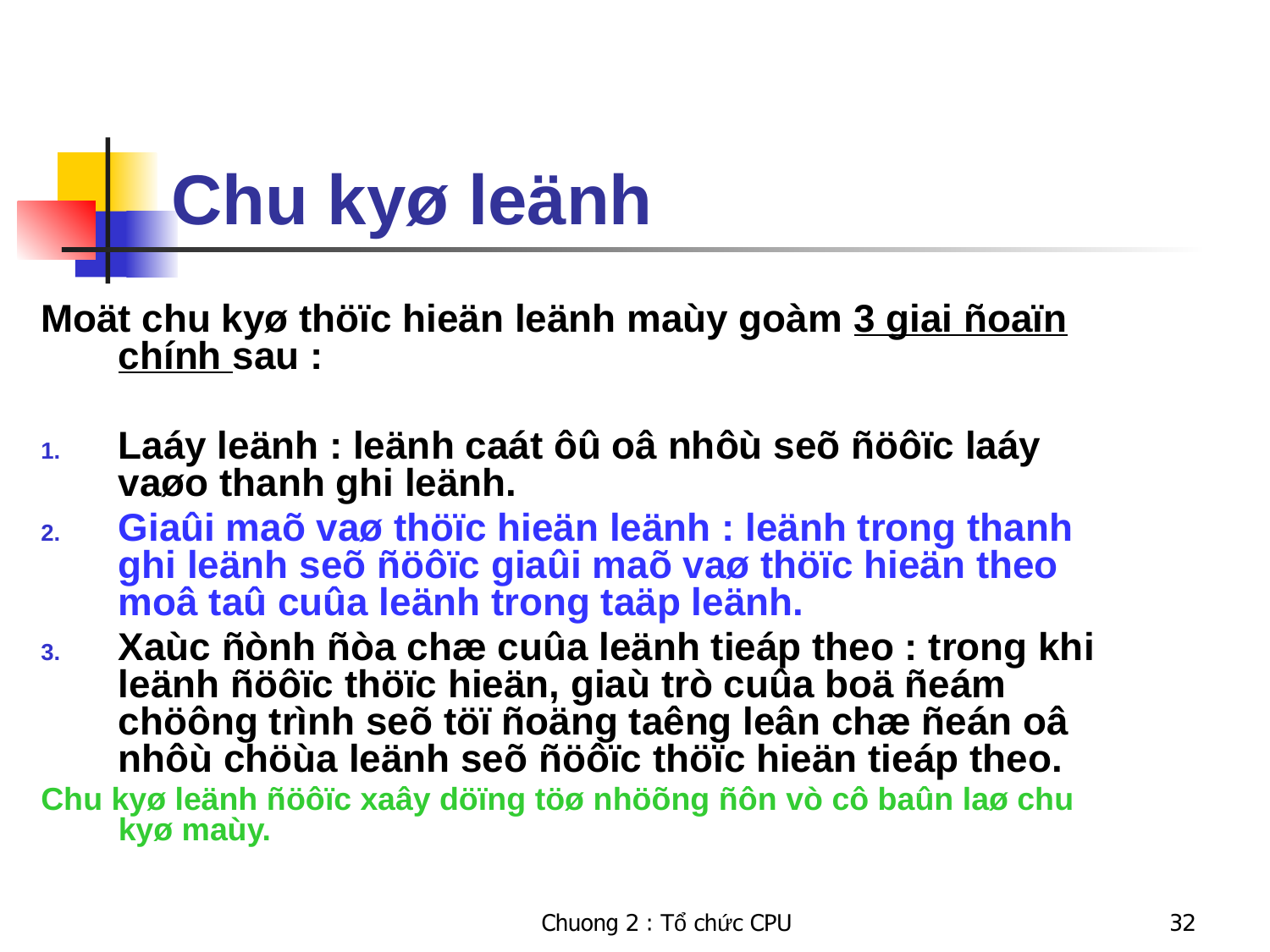

# Chu kyø leänh
Moät chu kyø thöïc hieän leänh maùy goàm 3 giai ñoaïn chính sau :

Laáy leänh : leänh caát ôû oâ nhôù seõ ñöôïc laáy vaøo thanh ghi leänh.
Giaûi maõ vaø thöïc hieän leänh : leänh trong thanh ghi leänh seõ ñöôïc giaûi maõ vaø thöïc hieän theo moâ taû cuûa leänh trong taäp leänh.
Xaùc ñònh ñòa chæ cuûa leänh tieáp theo : trong khi leänh ñöôïc thöïc hieän, giaù trò cuûa boä ñeám chöông trình seõ töï ñoäng taêng leân chæ ñeán oâ nhôù chöùa leänh seõ ñöôïc thöïc hieän tieáp theo.
Chu kyø leänh ñöôïc xaây döïng töø nhöõng ñôn vò cô baûn laø chu kyø maùy.
Chuong 2 : Tổ chức CPU
32